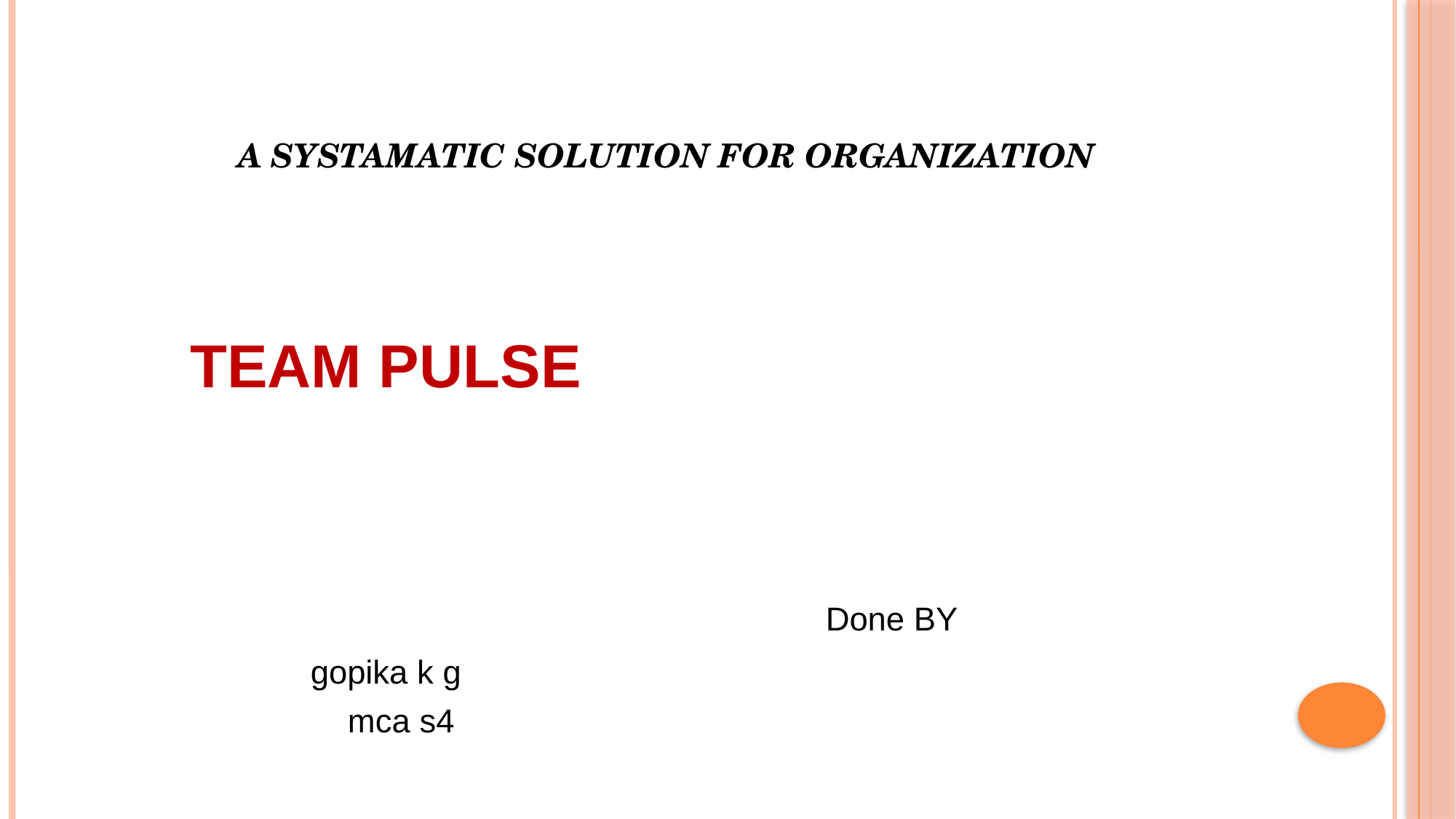

#

	      A SYSTAMATIC SOLUTION FOR ORGANIZATION

				 TEAM PULSE

                                            Done BY
						              gopika k g
						                  mca s4